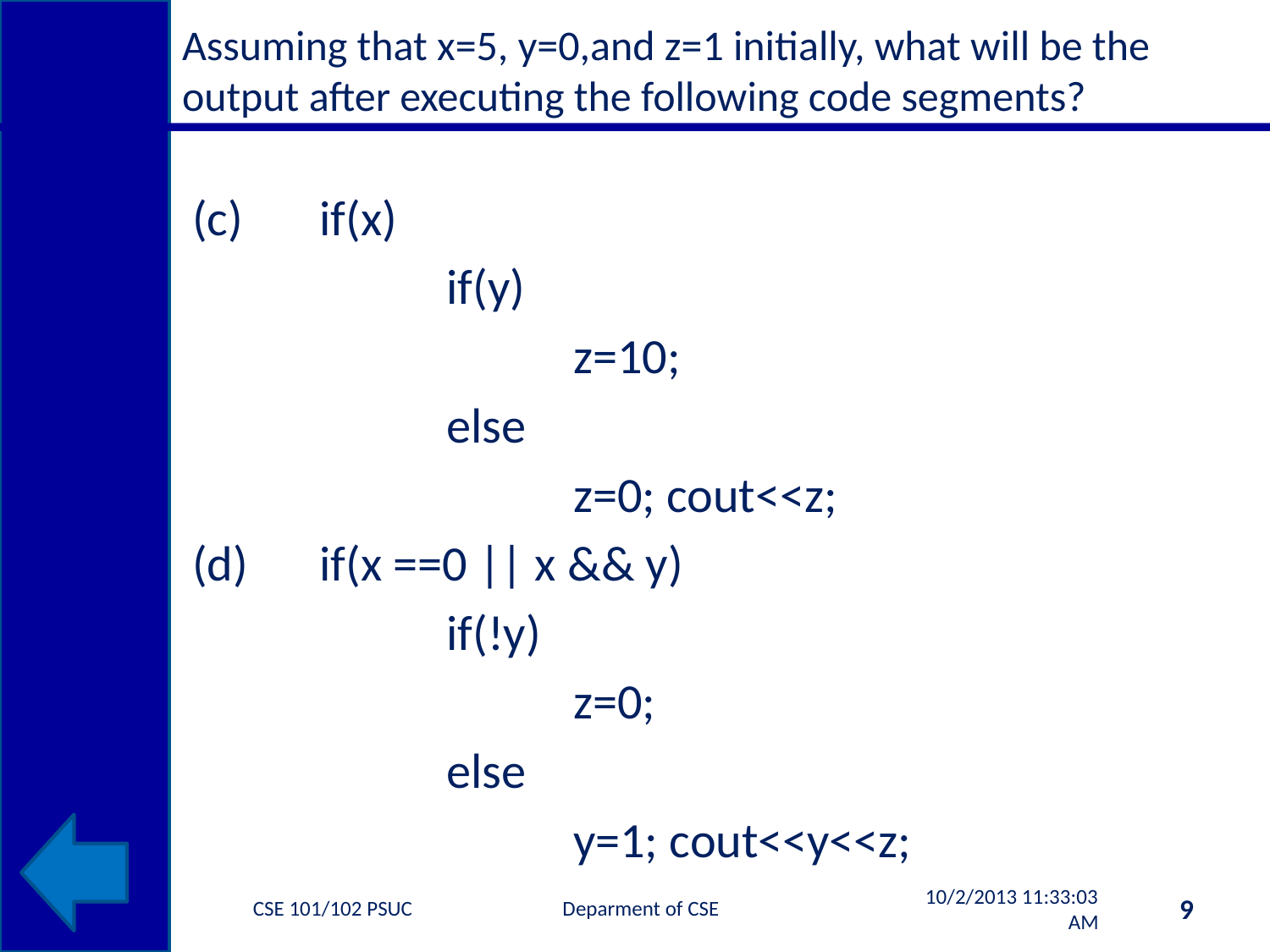

# Assuming that x=5, y=0,and z=1 initially, what will be the output after executing the following code segments?
(c)	if(x)
	   	if(y)
	     		z=10;
	   	else
	     		z=0; cout<<z;
(d)	if(x ==0 || x && y)
		if(!y)
			z=0;
		else
			y=1; cout<<y<<z;

CSE 101/102 PSUC                               Deparment of CSE
9
10/2/2013 11:33:03 AM